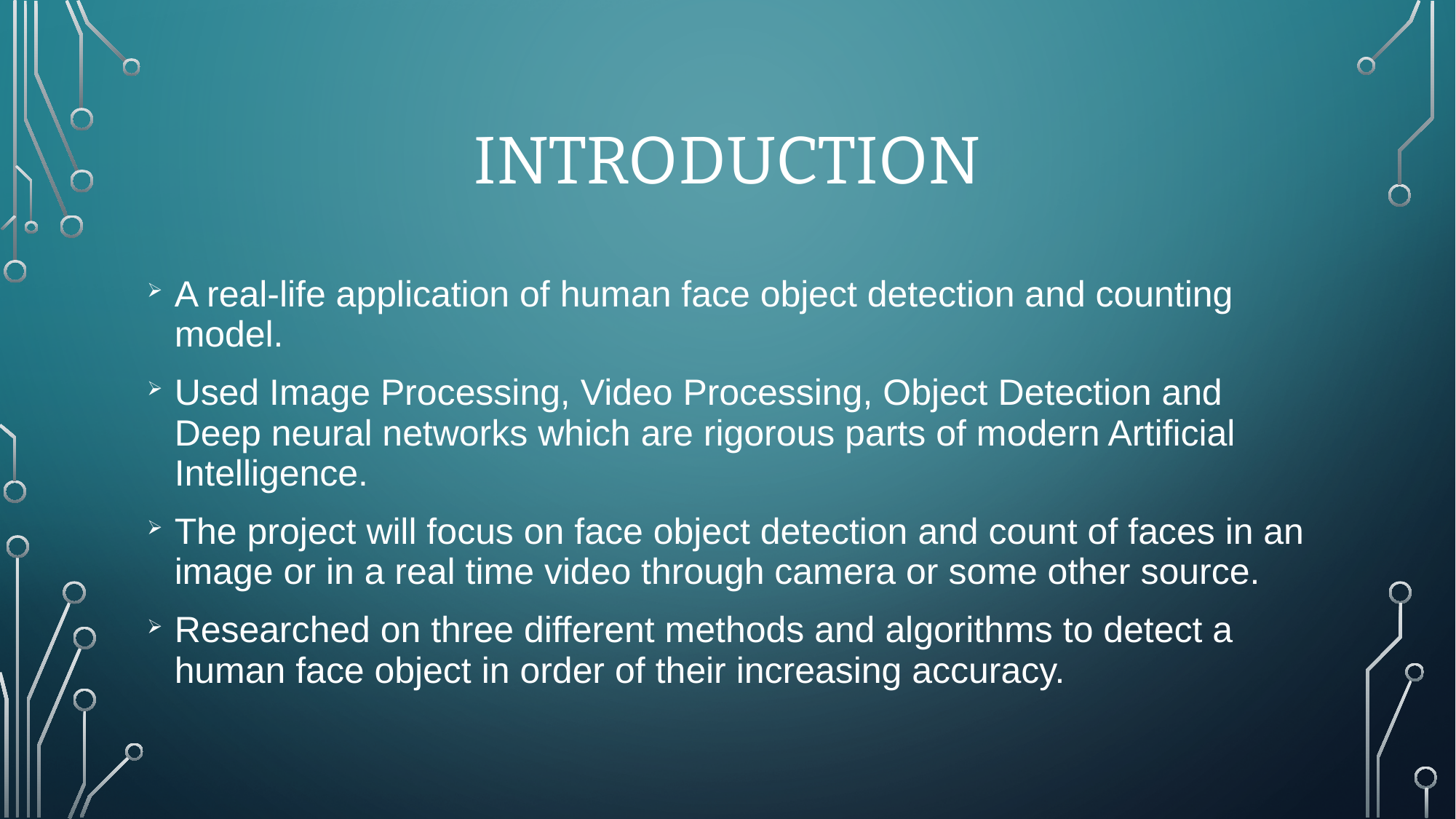

# Introduction
A real-life application of human face object detection and counting model.
Used Image Processing, Video Processing, Object Detection and Deep neural networks which are rigorous parts of modern Artificial Intelligence.
The project will focus on face object detection and count of faces in an image or in a real time video through camera or some other source.
Researched on three different methods and algorithms to detect a human face object in order of their increasing accuracy.